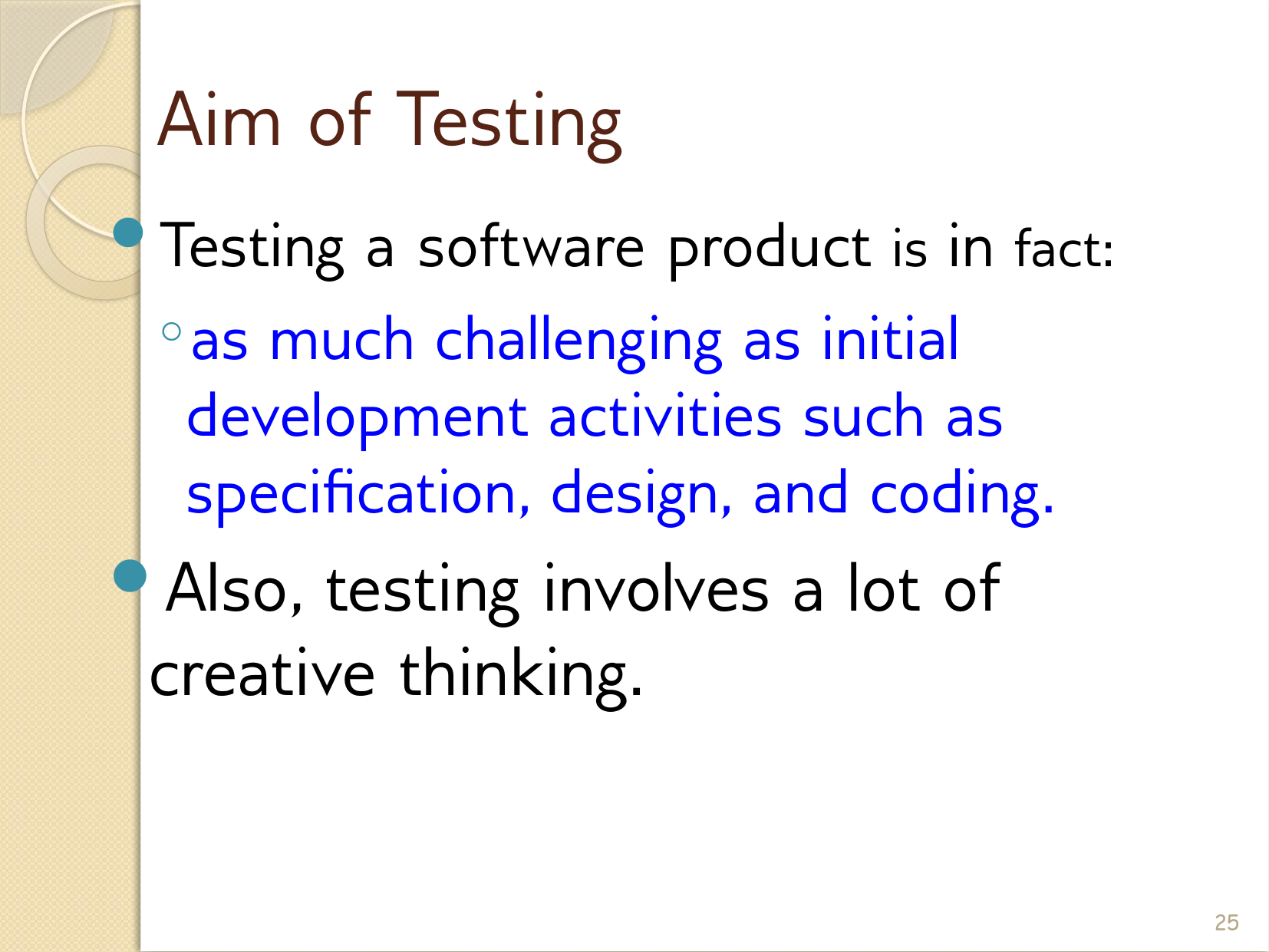

# Aim of Testing
Testing a software product is in fact:
as much challenging as initial development activities such as specification, design, and coding.
Also, testing involves a lot of creative thinking.
25